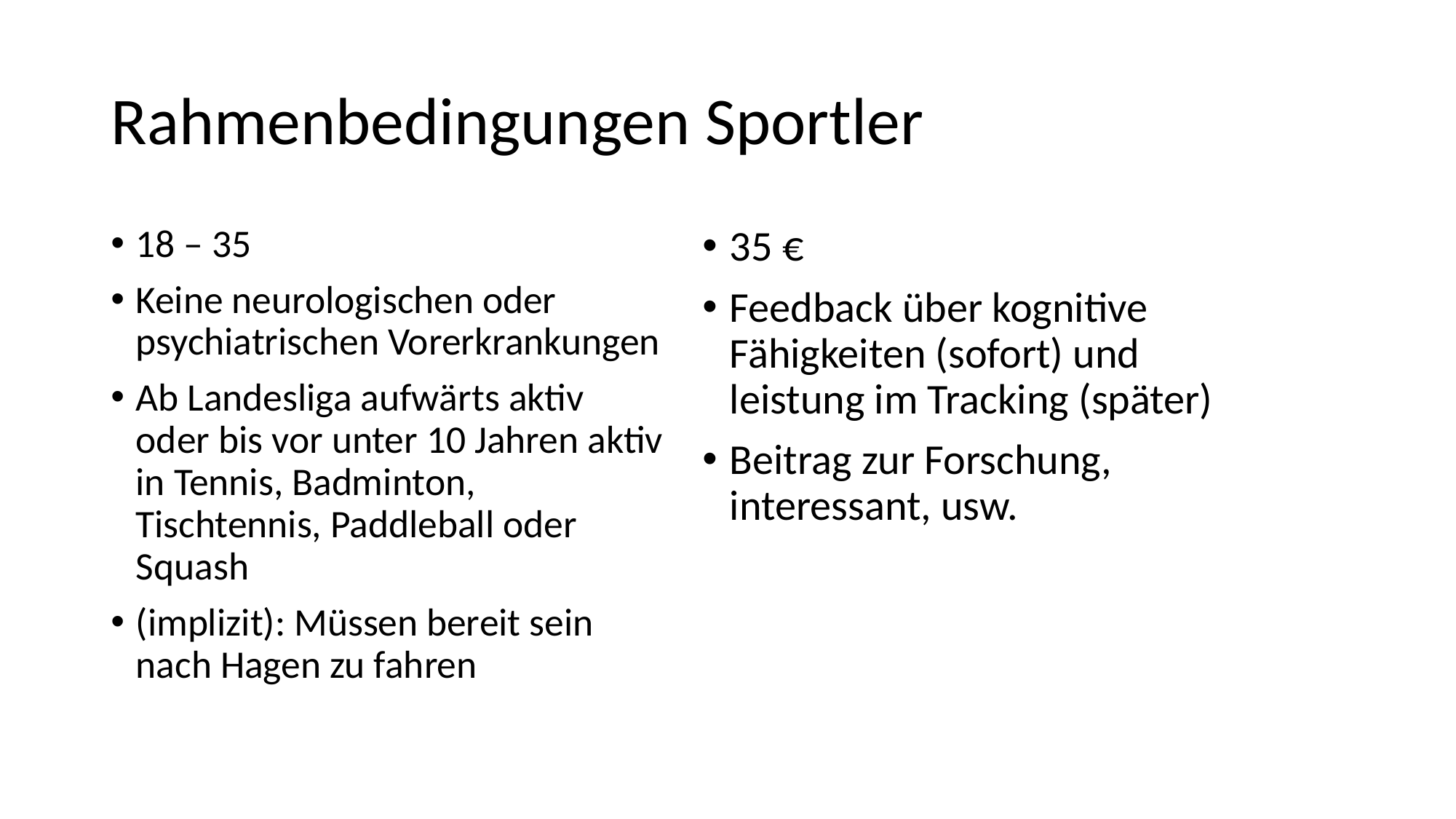

# Rahmenbedingungen Sportler
18 – 35
Keine neurologischen oder psychiatrischen Vorerkrankungen
Ab Landesliga aufwärts aktiv oder bis vor unter 10 Jahren aktiv in Tennis, Badminton, Tischtennis, Paddleball oder Squash
(implizit): Müssen bereit sein nach Hagen zu fahren
35 €
Feedback über kognitive Fähigkeiten (sofort) und leistung im Tracking (später)
Beitrag zur Forschung, interessant, usw.